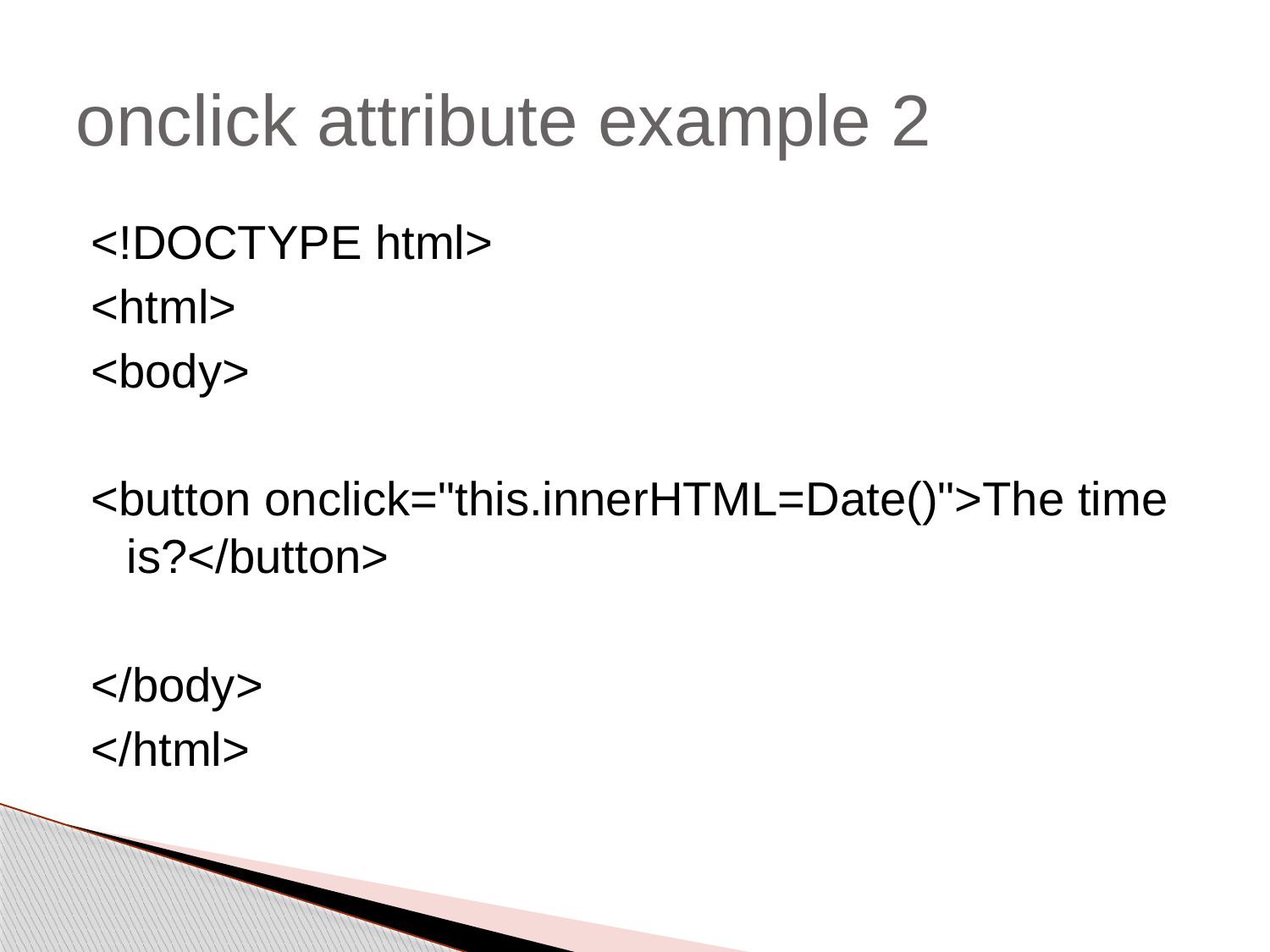

# onclick attribute example 2
<!DOCTYPE html>
<html>
<body>

<button onclick="this.innerHTML=Date()">The time is?</button>

</body>
</html>